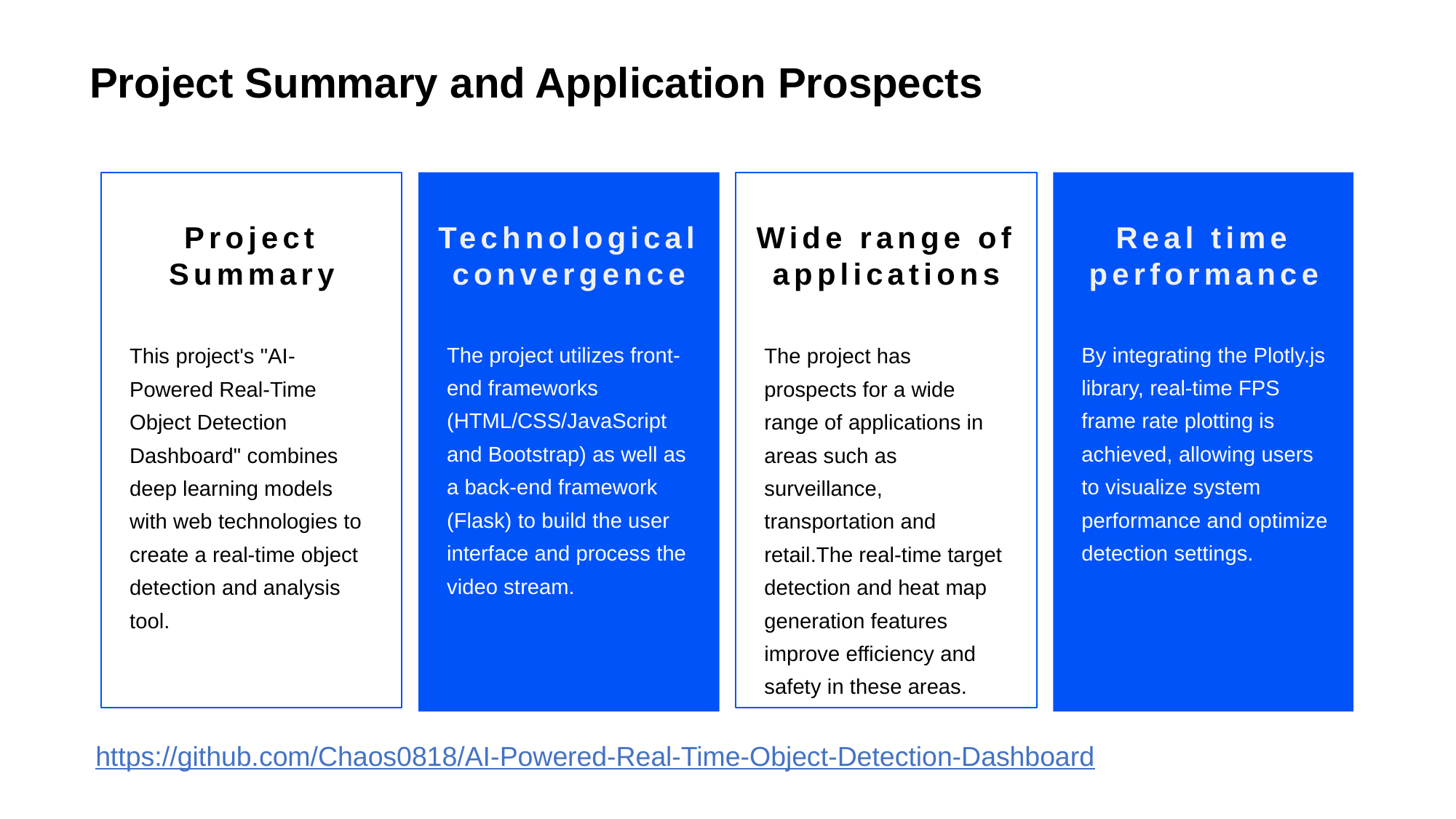

Project Summary and Application Prospects

Project Summary
This project's "AI-Powered Real-Time Object Detection Dashboard" combines deep learning models with web technologies to create a real-time object detection and analysis tool.

Technological convergence
The project utilizes front-end frameworks (HTML/CSS/JavaScript and Bootstrap) as well as a back-end framework (Flask) to build the user interface and process the video stream.

Wide range of applications
The project has prospects for a wide range of applications in areas such as surveillance, transportation and retail.The real-time target detection and heat map generation features improve efficiency and safety in these areas.

Real time performance
By integrating the Plotly.js library, real-time FPS frame rate plotting is achieved, allowing users to visualize system performance and optimize detection settings.
https://github.com/Chaos0818/AI-Powered-Real-Time-Object-Detection-Dashboard